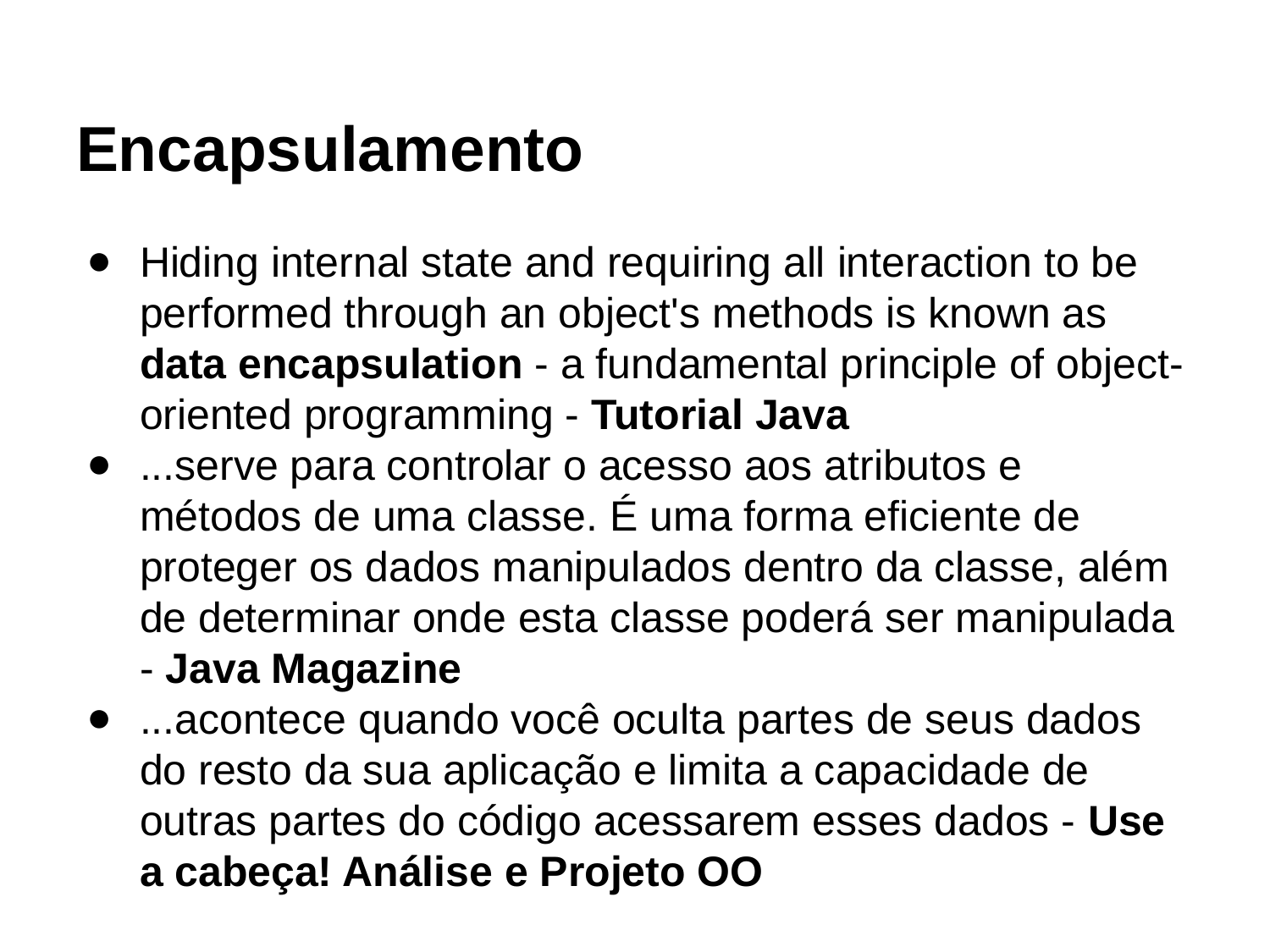

# Encapsulamento
Hiding internal state and requiring all interaction to be performed through an object's methods is known as data encapsulation - a fundamental principle of object-oriented programming - Tutorial Java
...serve para controlar o acesso aos atributos e métodos de uma classe. É uma forma eficiente de proteger os dados manipulados dentro da classe, além de determinar onde esta classe poderá ser manipulada - Java Magazine
...acontece quando você oculta partes de seus dados do resto da sua aplicação e limita a capacidade de outras partes do código acessarem esses dados - Use a cabeça! Análise e Projeto OO